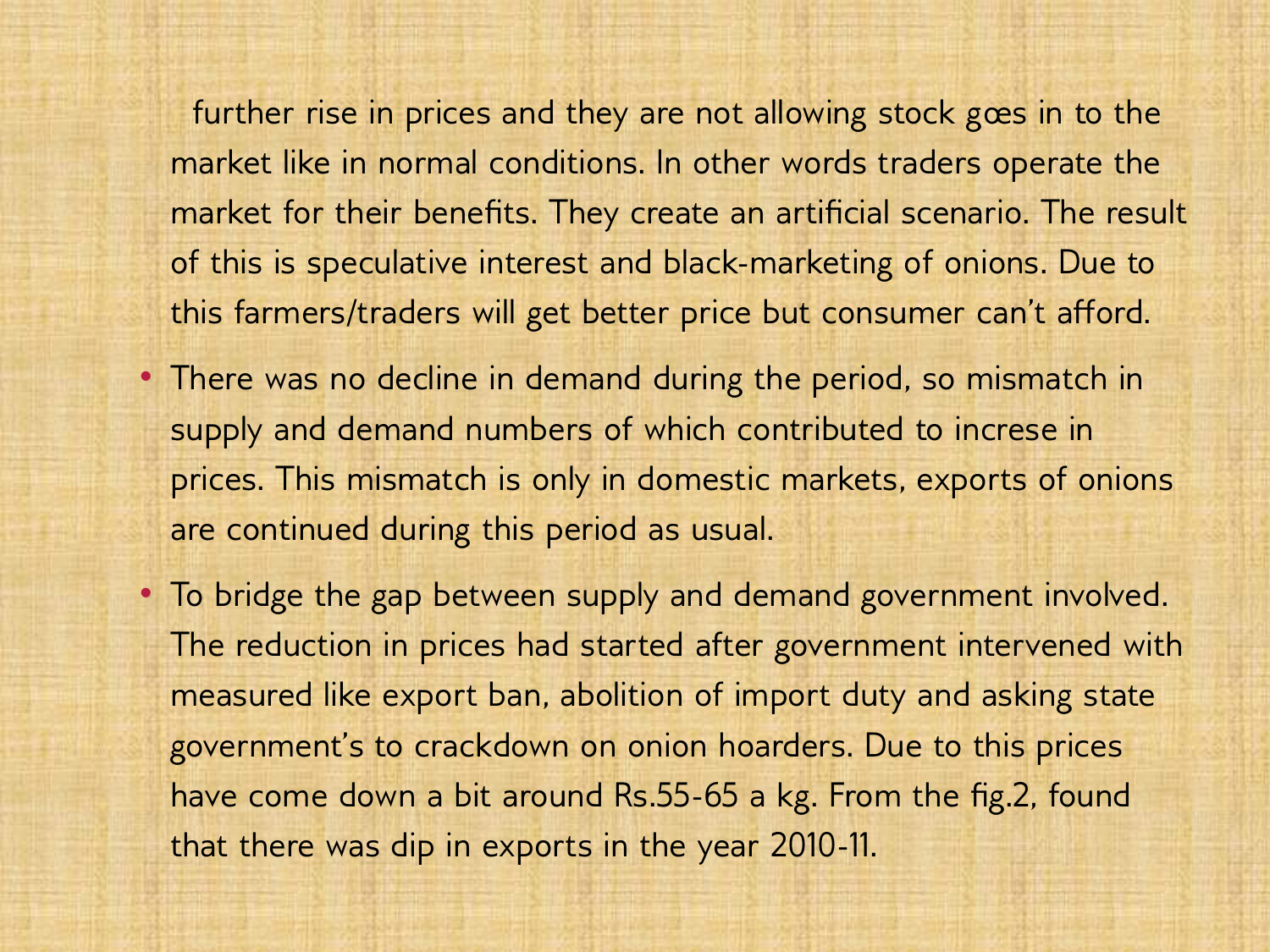

further rise in prices and they are not allowing stock goes in to the market like in normal conditions. In other words traders operate the market for their benefits. They create an artificial scenario. The result of this is speculative interest and black-marketing of onions. Due to this farmers/traders will get better price but consumer can’t afford.
There was no decline in demand during the period, so mismatch in supply and demand numbers of which contributed to increse in prices. This mismatch is only in domestic markets, exports of onions are continued during this period as usual.
To bridge the gap between supply and demand government involved. The reduction in prices had started after government intervened with measured like export ban, abolition of import duty and asking state government’s to crackdown on onion hoarders. Due to this prices have come down a bit around Rs.55-65 a kg. From the fig.2, found that there was dip in exports in the year 2010-11.